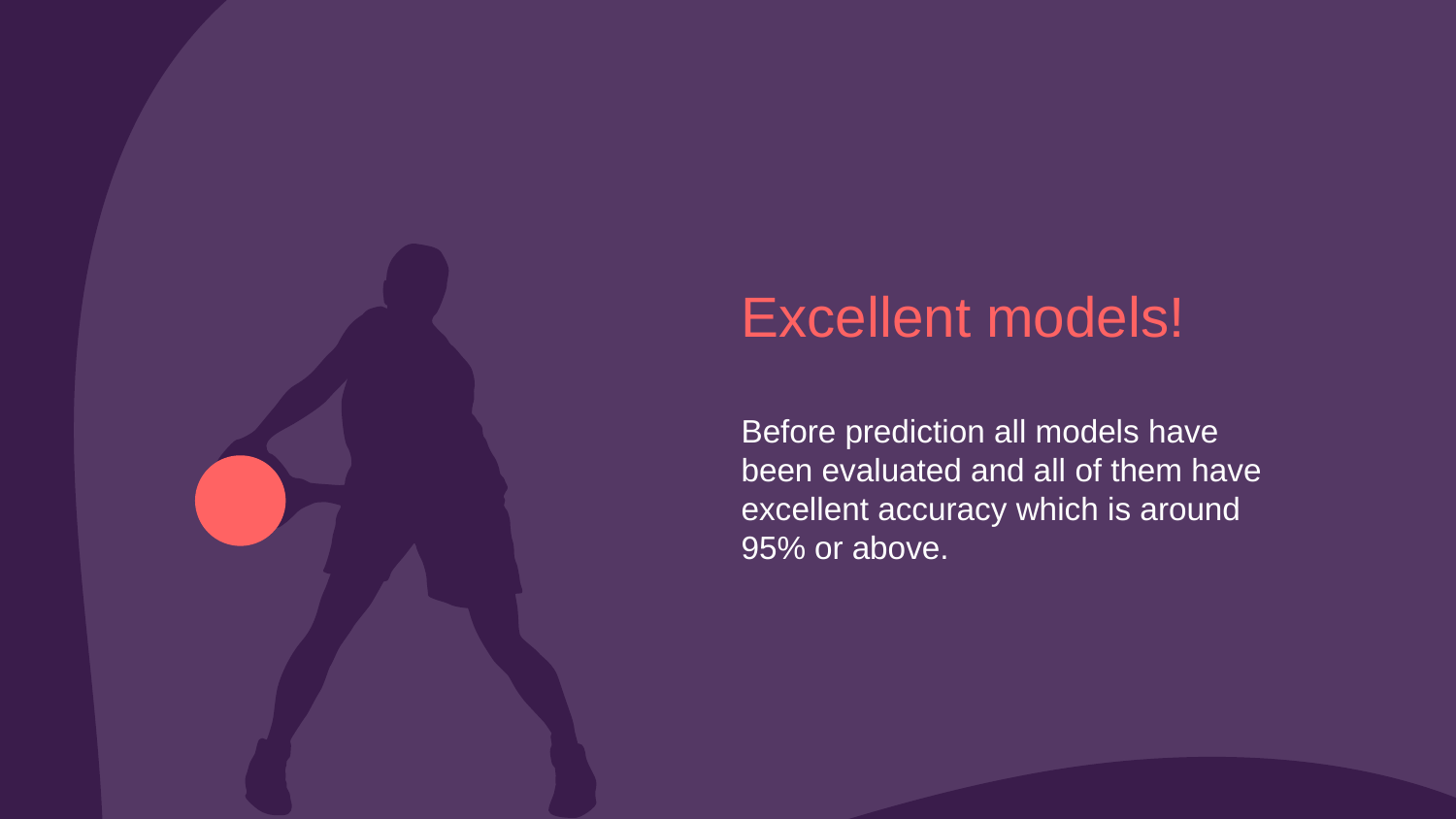

Excellent models!
Before prediction all models have been evaluated and all of them have excellent accuracy which is around 95% or above.